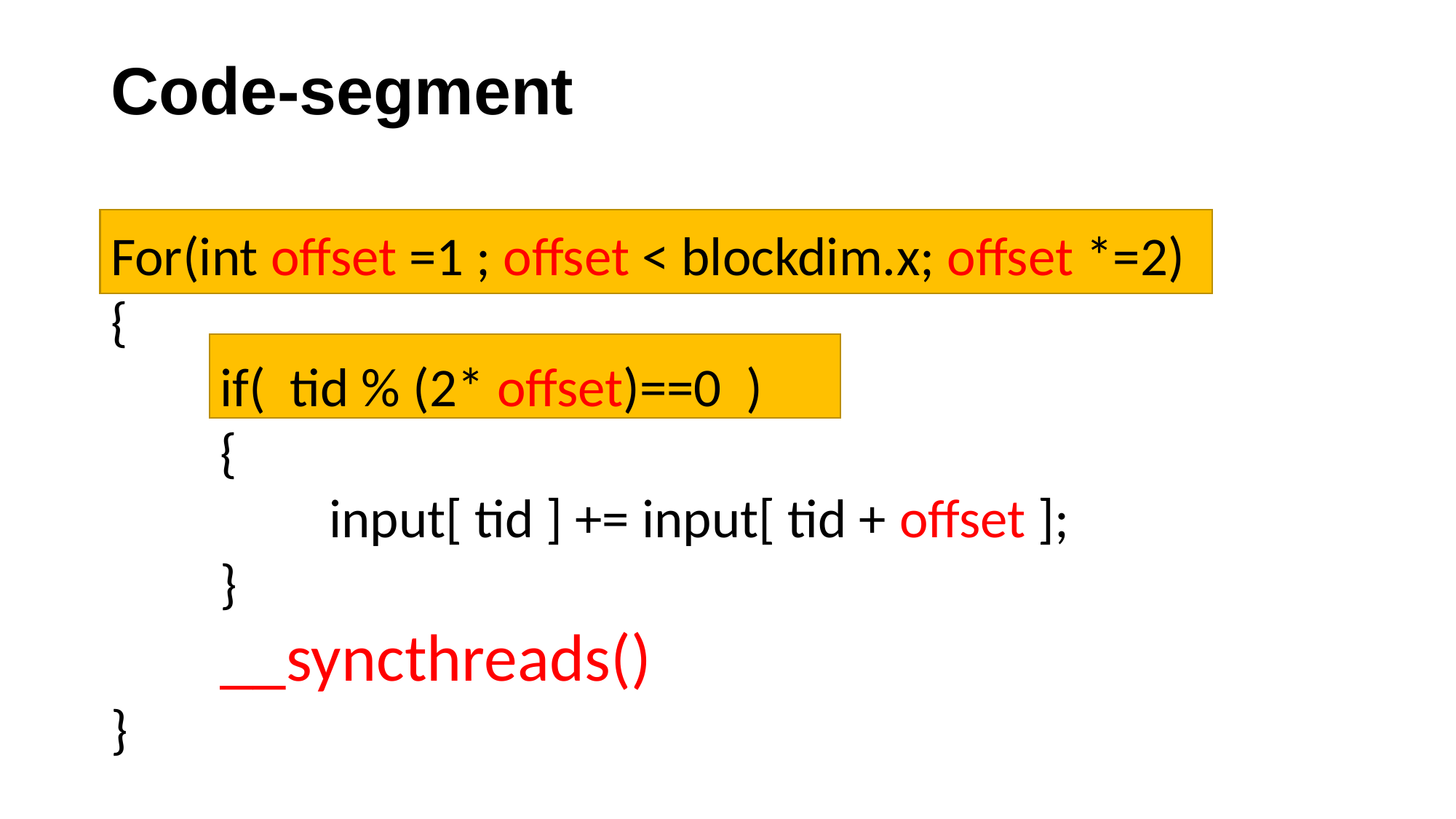

# Code-segment

For(int offset =1 ; offset < blockdim.x; offset *=2)
{
	if(  tid % (2* offset)==0  )
	{
		input[ tid ] += input[ tid + offset ];
	}
	__syncthreads()
}